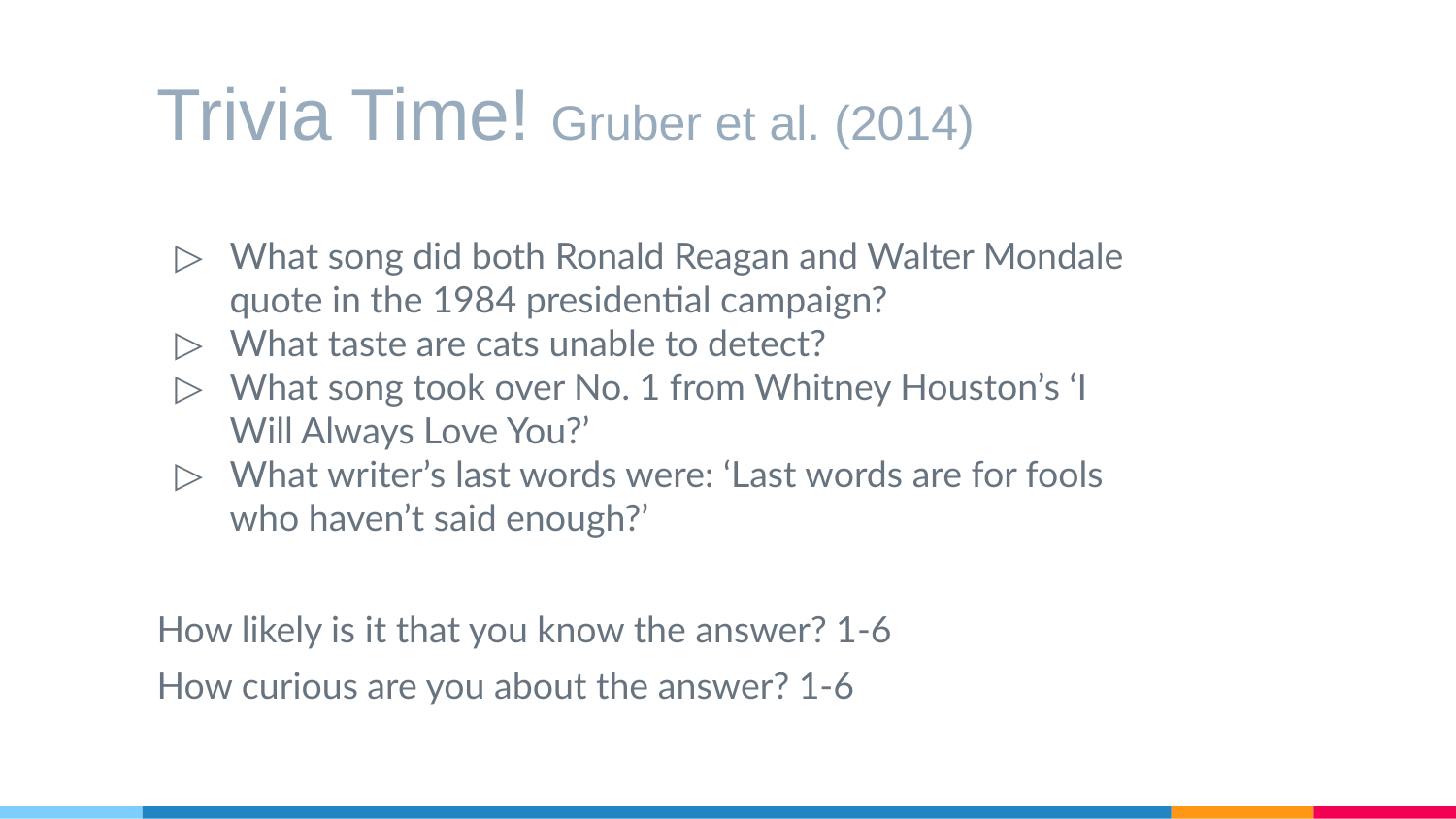

# Trivia Time! Gruber et al. (2014)
What song did both Ronald Reagan and Walter Mondale quote in the 1984 presidential campaign?
What taste are cats unable to detect?
What song took over No. 1 from Whitney Houston’s ‘I Will Always Love You?’
What writer’s last words were: ‘Last words are for fools who haven’t said enough?’

How likely is it that you know the answer? 1-6
How curious are you about the answer? 1-6